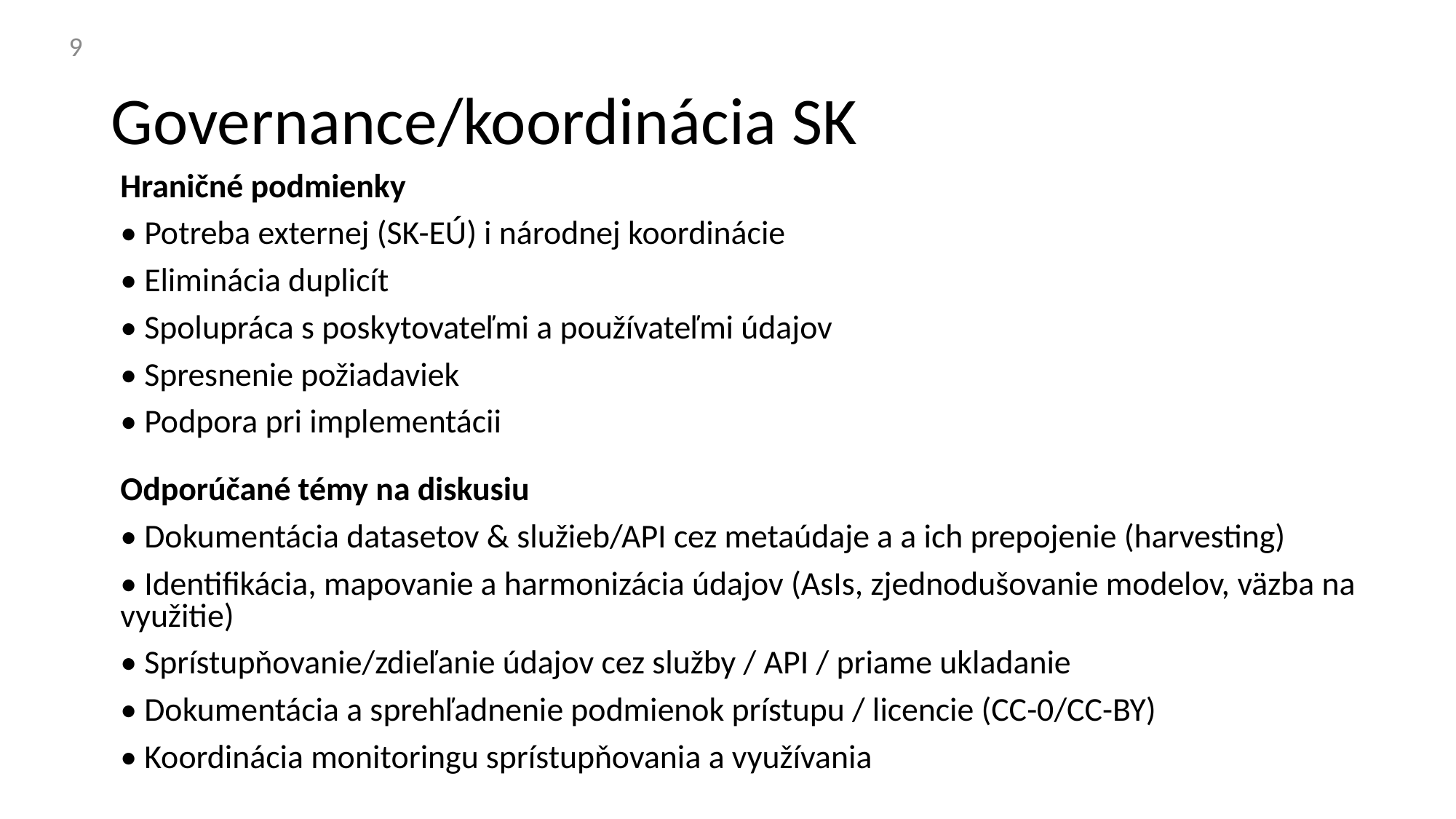

9
# Governance/koordinácia SK
Hraničné podmienky
• Potreba externej (SK-EÚ) i národnej koordinácie
• Eliminácia duplicít
• Spolupráca s poskytovateľmi a používateľmi údajov
• Spresnenie požiadaviek
• Podpora pri implementácii

Odporúčané témy na diskusiu
• Dokumentácia datasetov & služieb/API cez metaúdaje a a ich prepojenie (harvesting)
• Identifikácia, mapovanie a harmonizácia údajov (AsIs, zjednodušovanie modelov, väzba na využitie)
• Sprístupňovanie/zdieľanie údajov cez služby / API / priame ukladanie
• Dokumentácia a sprehľadnenie podmienok prístupu / licencie (CC-0/CC-BY)
• Koordinácia monitoringu sprístupňovania a využívania